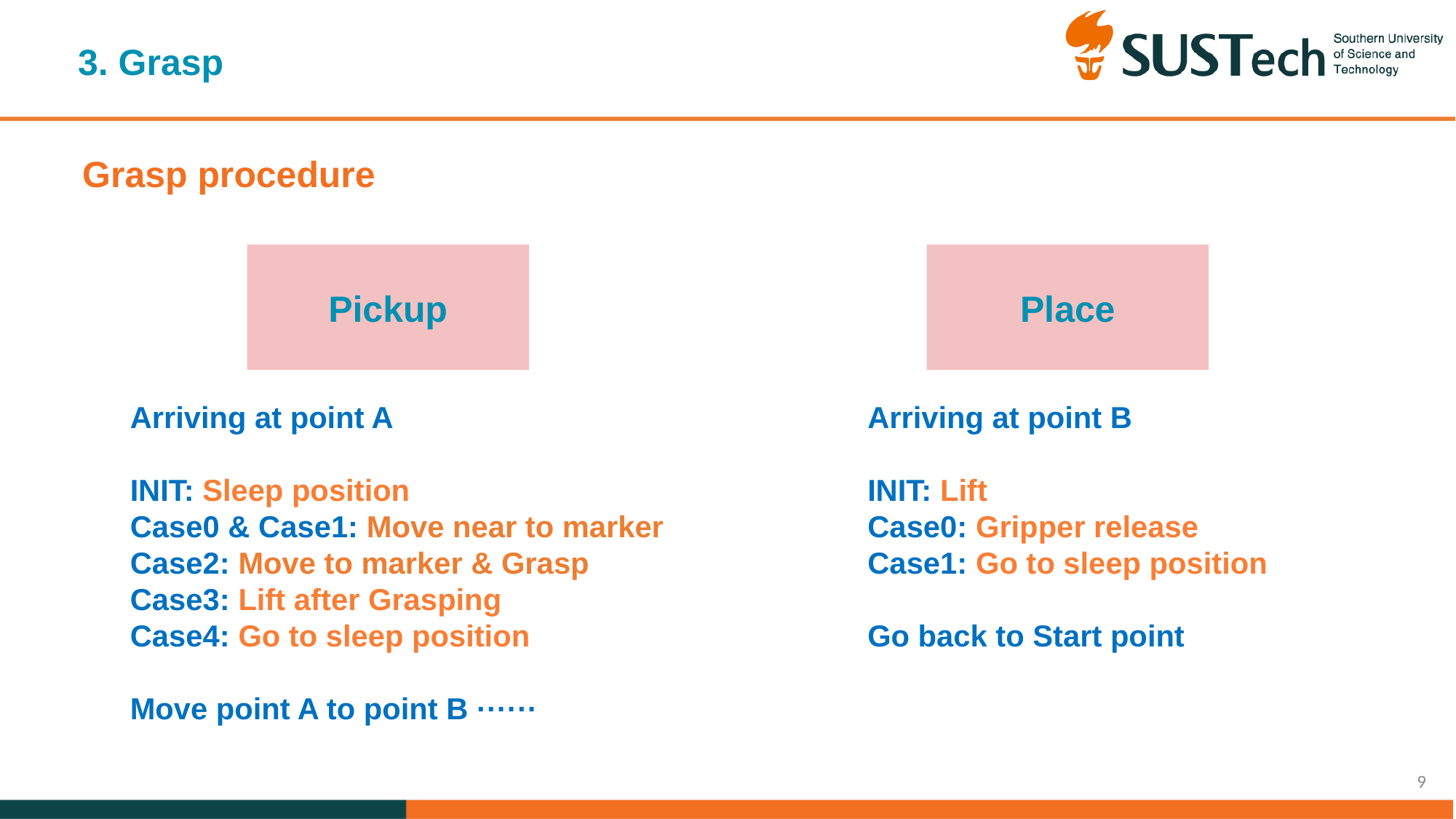

3. Grasp
Grasp procedure
Place
Pickup
Arriving at point A

INIT: Sleep position
Case0 & Case1: Move near to marker
Case2: Move to marker & Grasp
Case3: Lift after Grasping
Case4: Go to sleep position

Move point A to point B ······
Arriving at point B

INIT: Lift
Case0: Gripper release
Case1: Go to sleep position

Go back to Start point

9